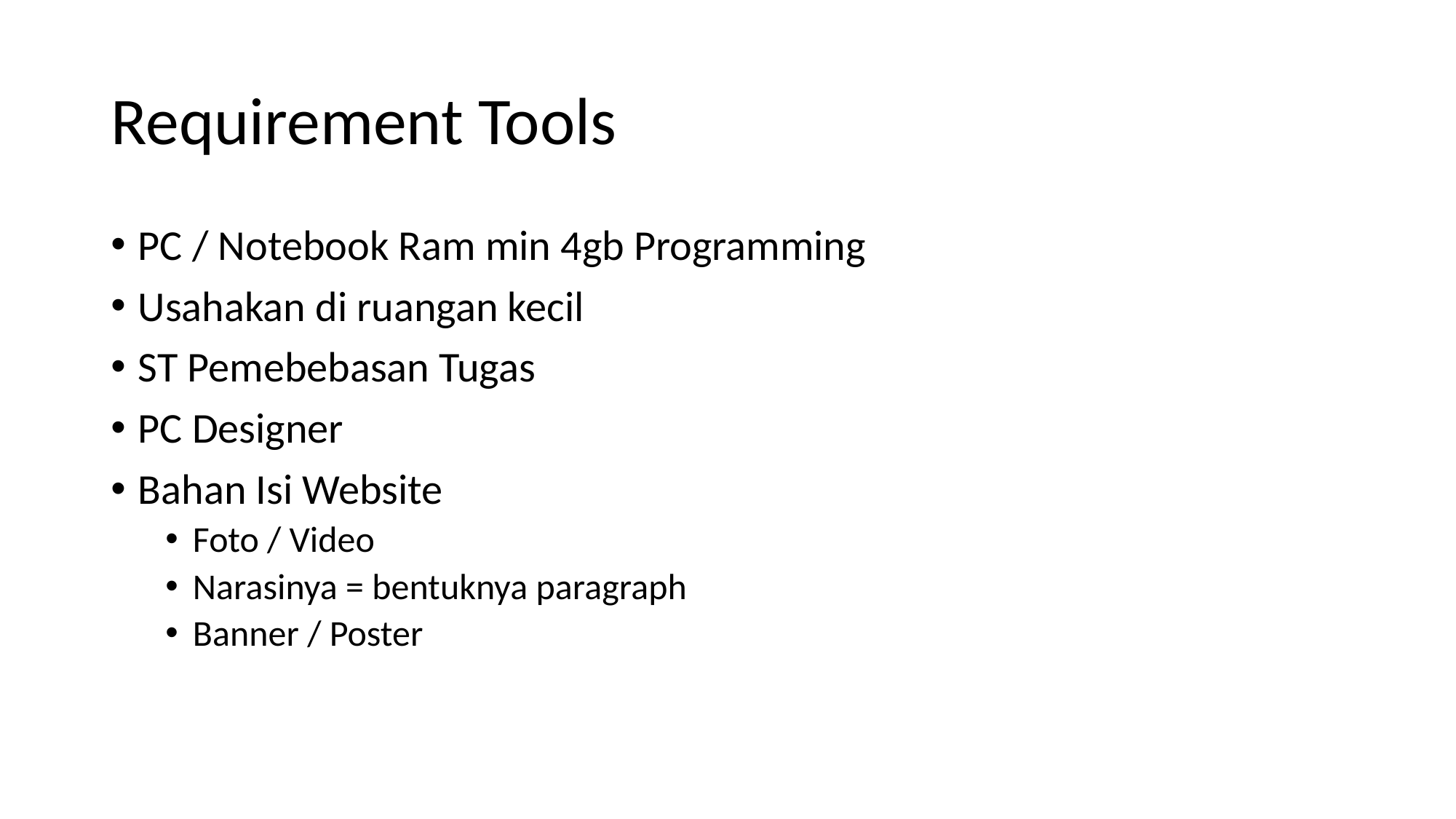

# Requirement Tools
PC / Notebook Ram min 4gb Programming
Usahakan di ruangan kecil
ST Pemebebasan Tugas
PC Designer
Bahan Isi Website
Foto / Video
Narasinya = bentuknya paragraph
Banner / Poster